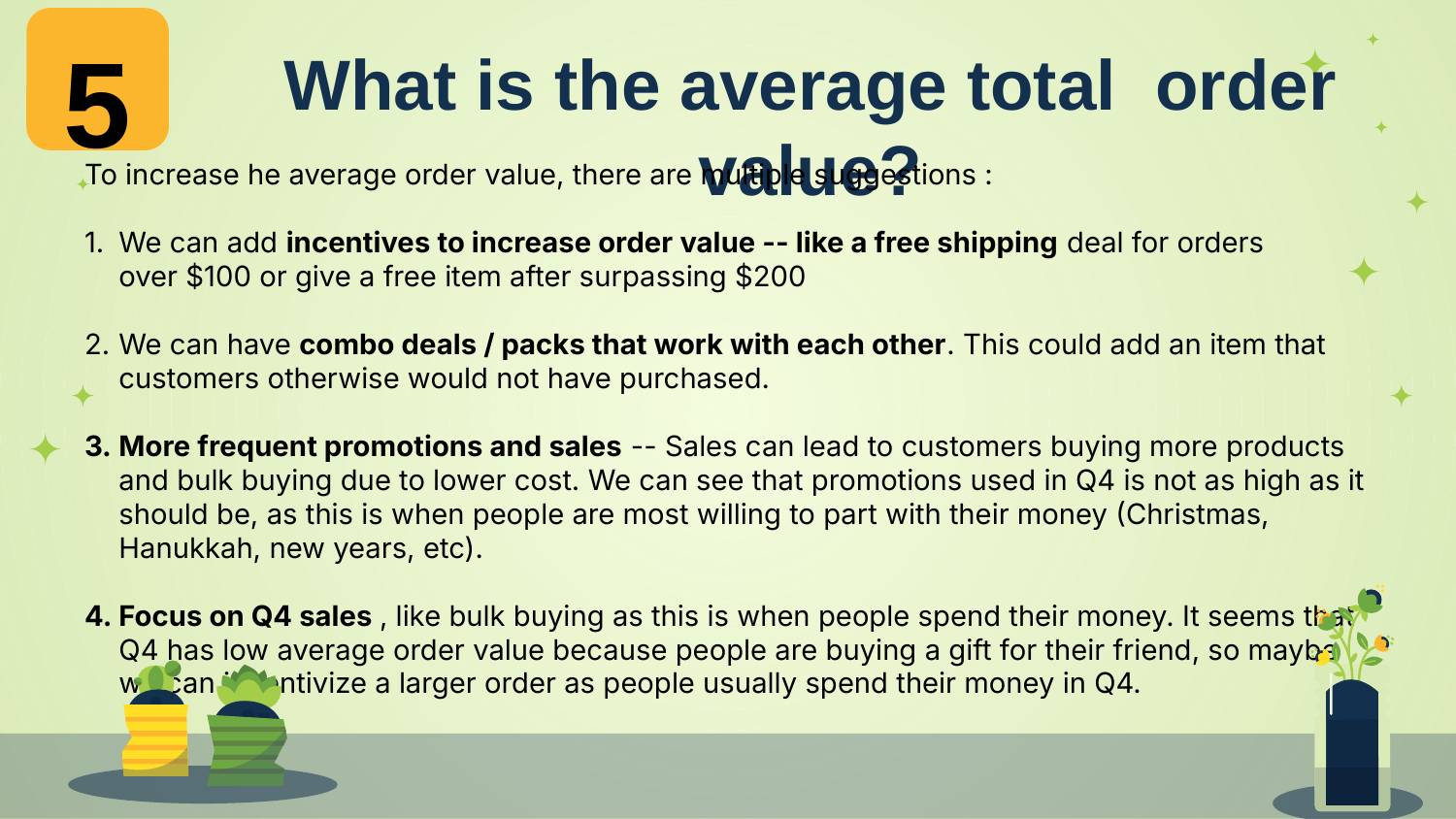

5
# What is the average total  order value?
To increase he average order value, there are multiple suggestions :

We can add incentives to increase order value -- like a free shipping deal for orders over $100 or give a free item after surpassing $200

We can have combo deals / packs that work with each other. This could add an item that customers otherwise would not have purchased.

More frequent promotions and sales -- Sales can lead to customers buying more products and bulk buying due to lower cost. We can see that promotions used in Q4 is not as high as it should be, as this is when people are most willing to part with their money (Christmas, Hanukkah, new years, etc).

Focus on Q4 sales , like bulk buying as this is when people spend their money. It seems that Q4 has low average order value because people are buying a gift for their friend, so maybe we can incentivize a larger order as people usually spend their money in Q4.